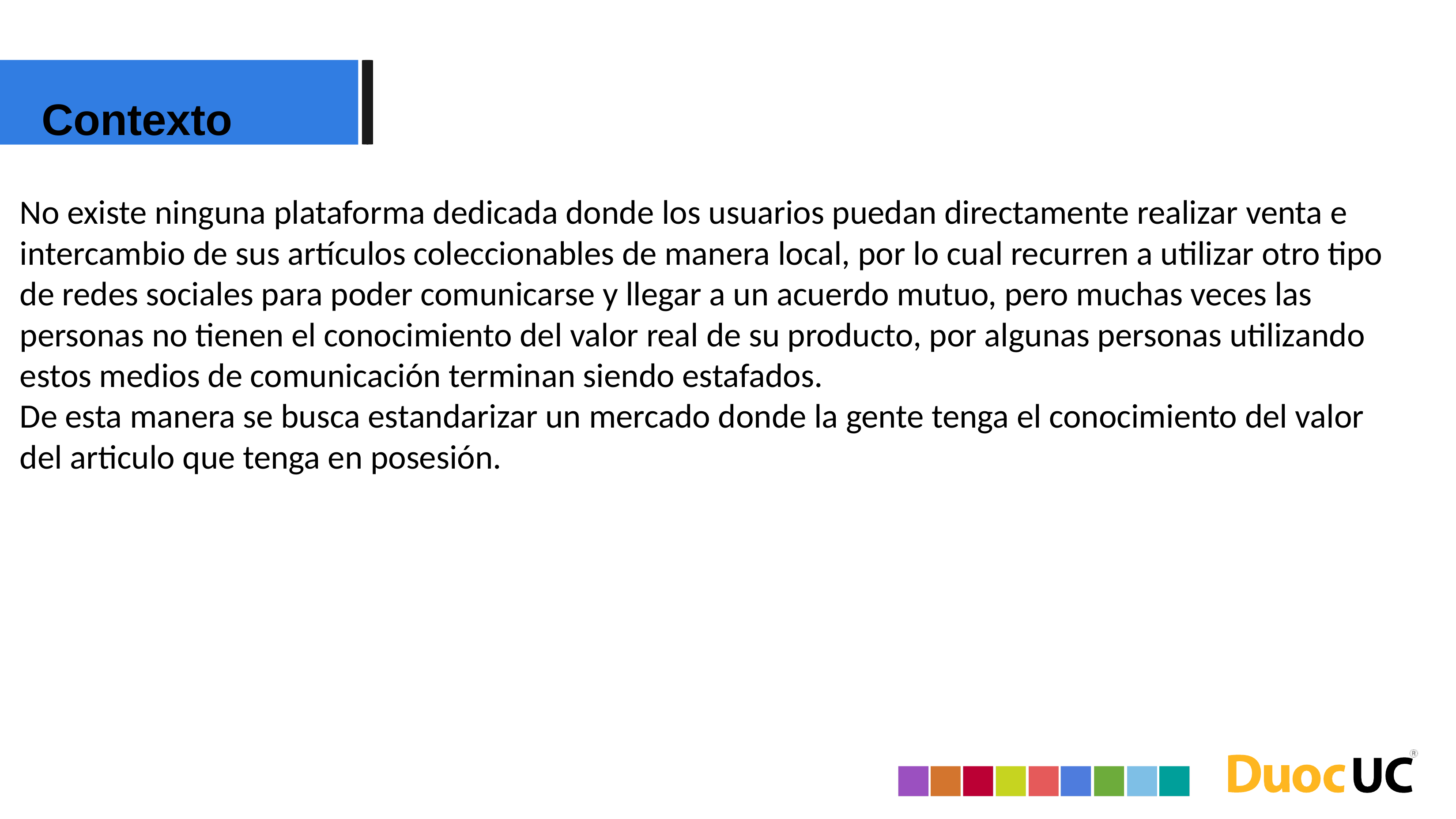

Contexto
No existe ninguna plataforma dedicada donde los usuarios puedan directamente realizar venta e intercambio de sus artículos coleccionables de manera local, por lo cual recurren a utilizar otro tipo de redes sociales para poder comunicarse y llegar a un acuerdo mutuo, pero muchas veces las personas no tienen el conocimiento del valor real de su producto, por algunas personas utilizando estos medios de comunicación terminan siendo estafados.
De esta manera se busca estandarizar un mercado donde la gente tenga el conocimiento del valor del articulo que tenga en posesión.